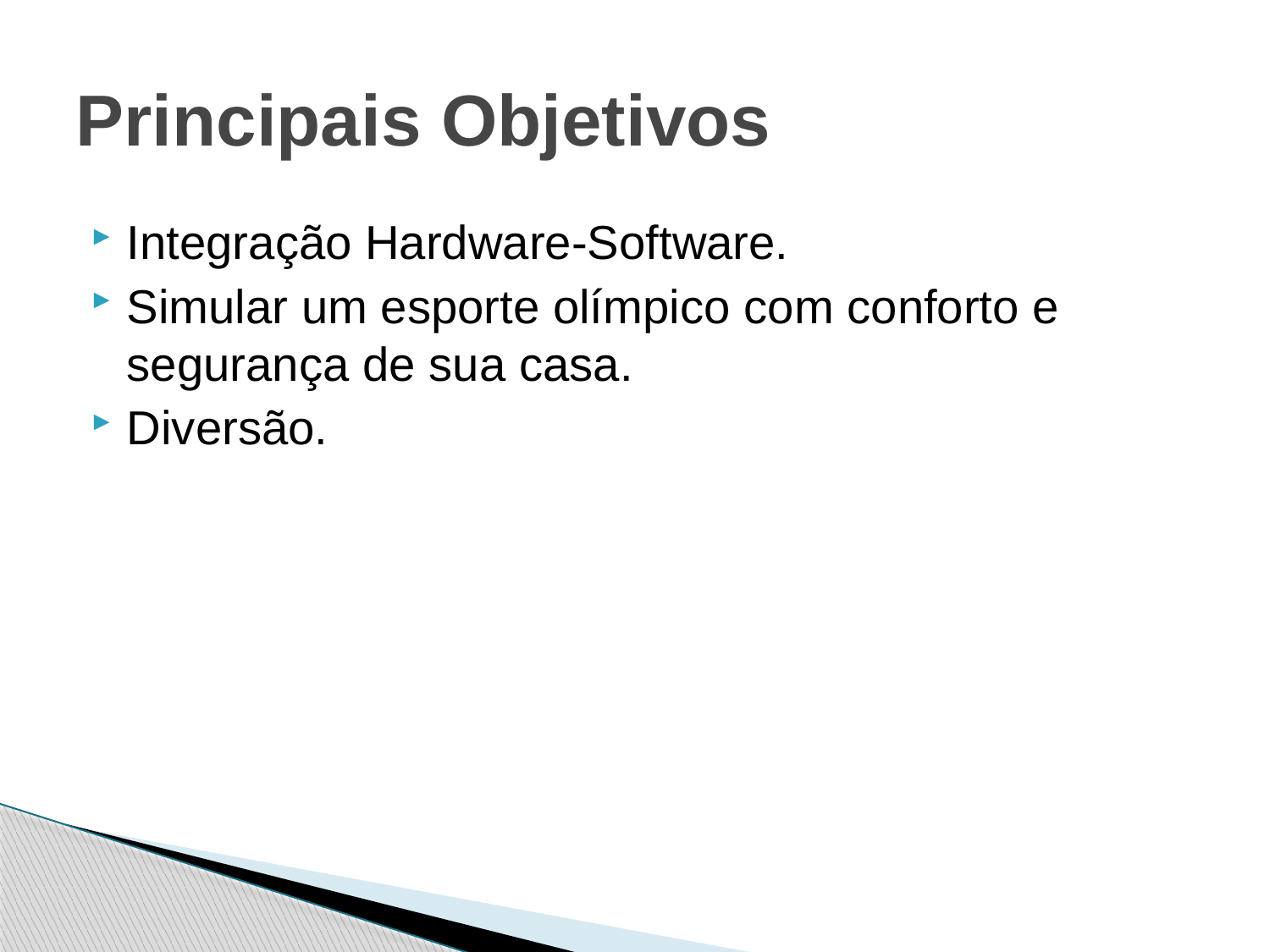

# Principais Objetivos
Integração Hardware-Software.
Simular um esporte olímpico com conforto e segurança de sua casa.
Diversão.